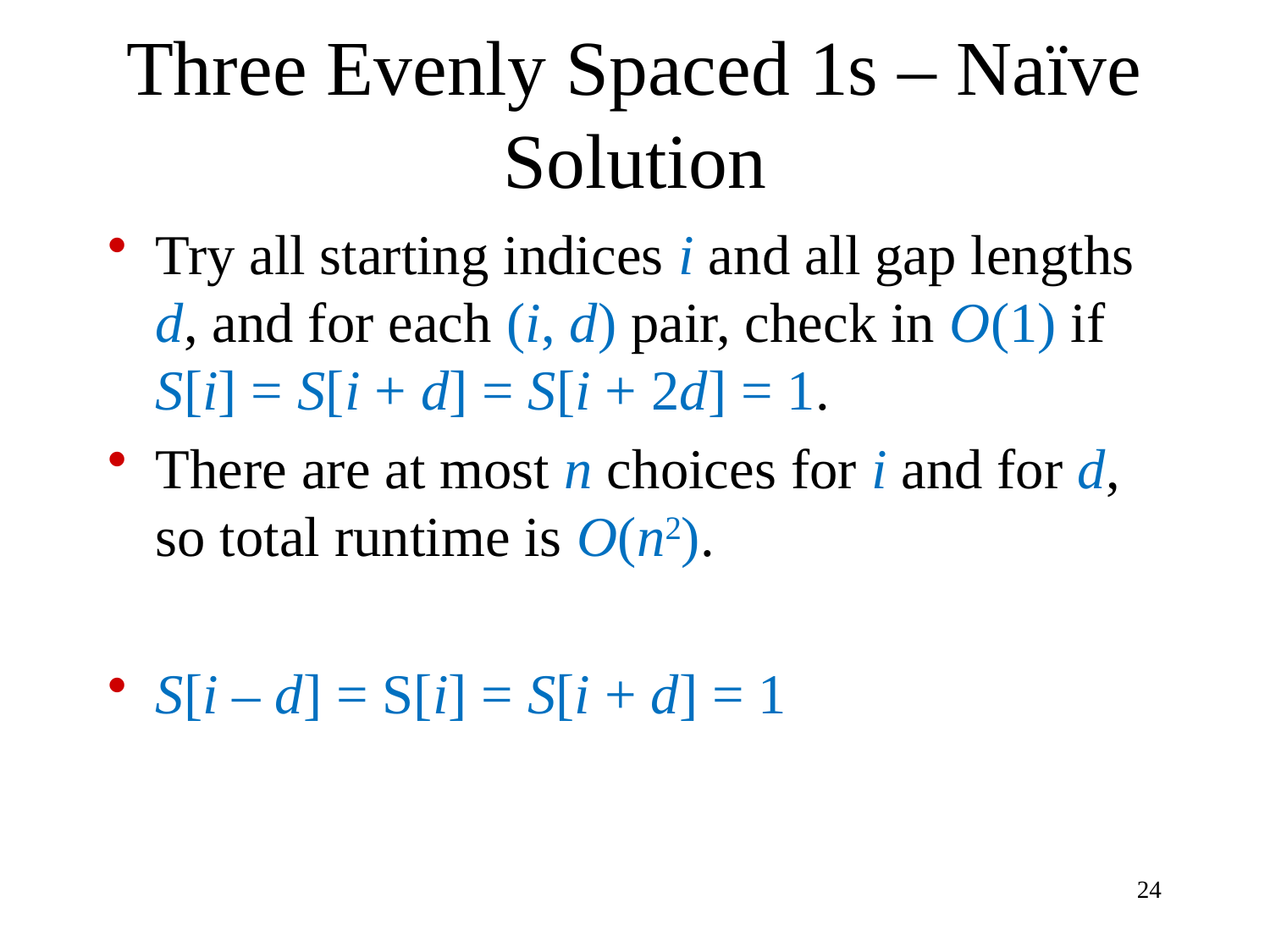

# Three Evenly Spaced 1s – Naïve Solution
Try all starting indices i and all gap lengths d, and for each (i, d) pair, check in O(1) if S[i] = S[i + d] = S[i + 2d] = 1.
There are at most n choices for i and for d, so total runtime is O(n2).

S[i – d] = S[i] = S[i + d] = 1
24